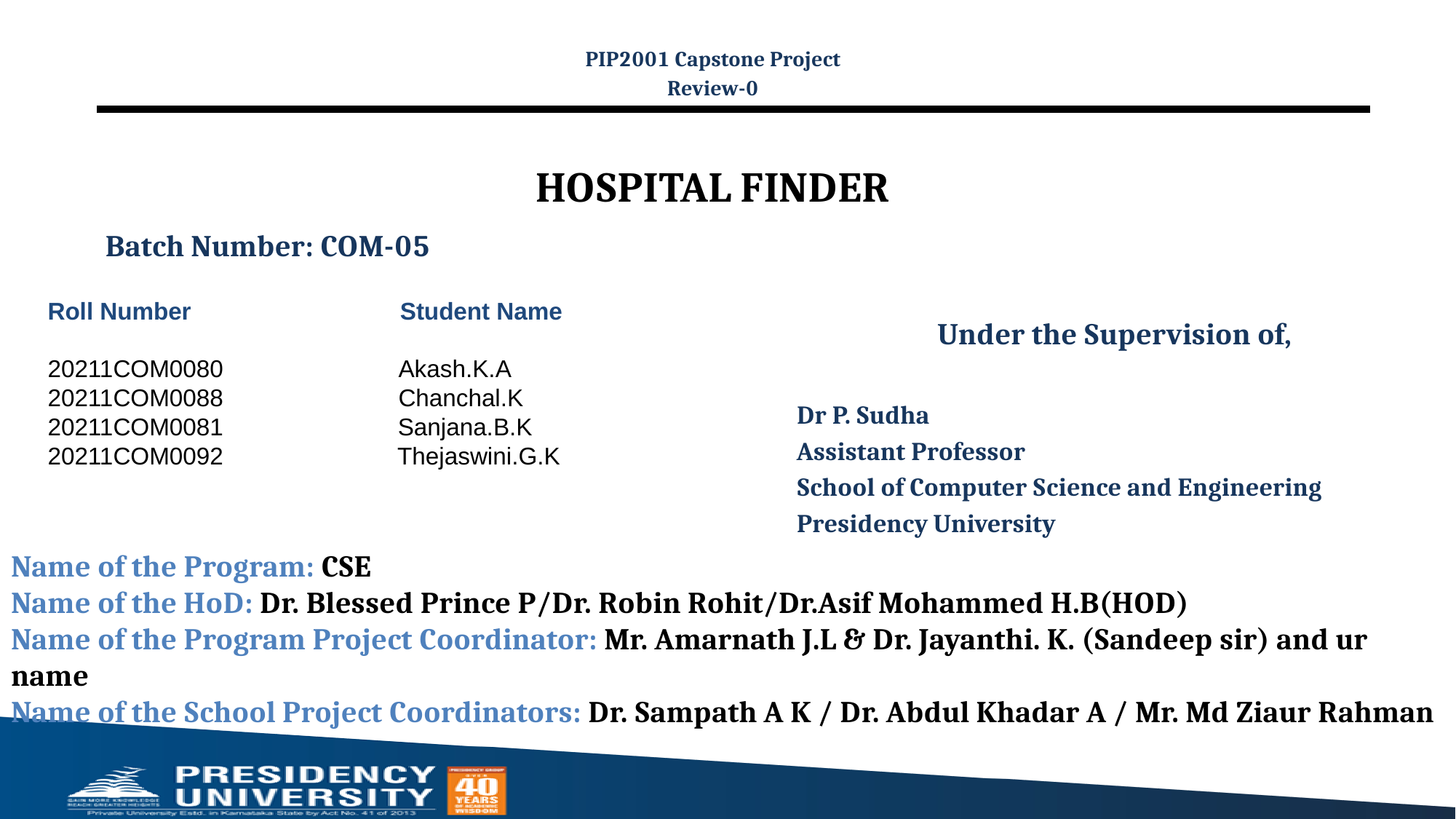

PIP2001 Capstone Project
Review-0
# HOSPITAL FINDER
Batch Number: COM-05

Roll Number                               Student Name

20211COM0080                          Akash.K.A
20211COM0088                          Chanchal.K
20211COM0081                          Sanjana.B.K          20211COM0092                          Thejaswini.G.K

Under the Supervision of,

Dr P. Sudha
Assistant Professor
School of Computer Science and Engineering
Presidency University

Name of the Program: CSE
Name of the HoD: Dr. Blessed Prince P/Dr. Robin Rohit/Dr.Asif Mohammed H.B(HOD)
Name of the Program Project Coordinator: Mr. Amarnath J.L & Dr. Jayanthi. K. (Sandeep sir) and ur name
Name of the School Project Coordinators: Dr. Sampath A K / Dr. Abdul Khadar A / Mr. Md Ziaur Rahman